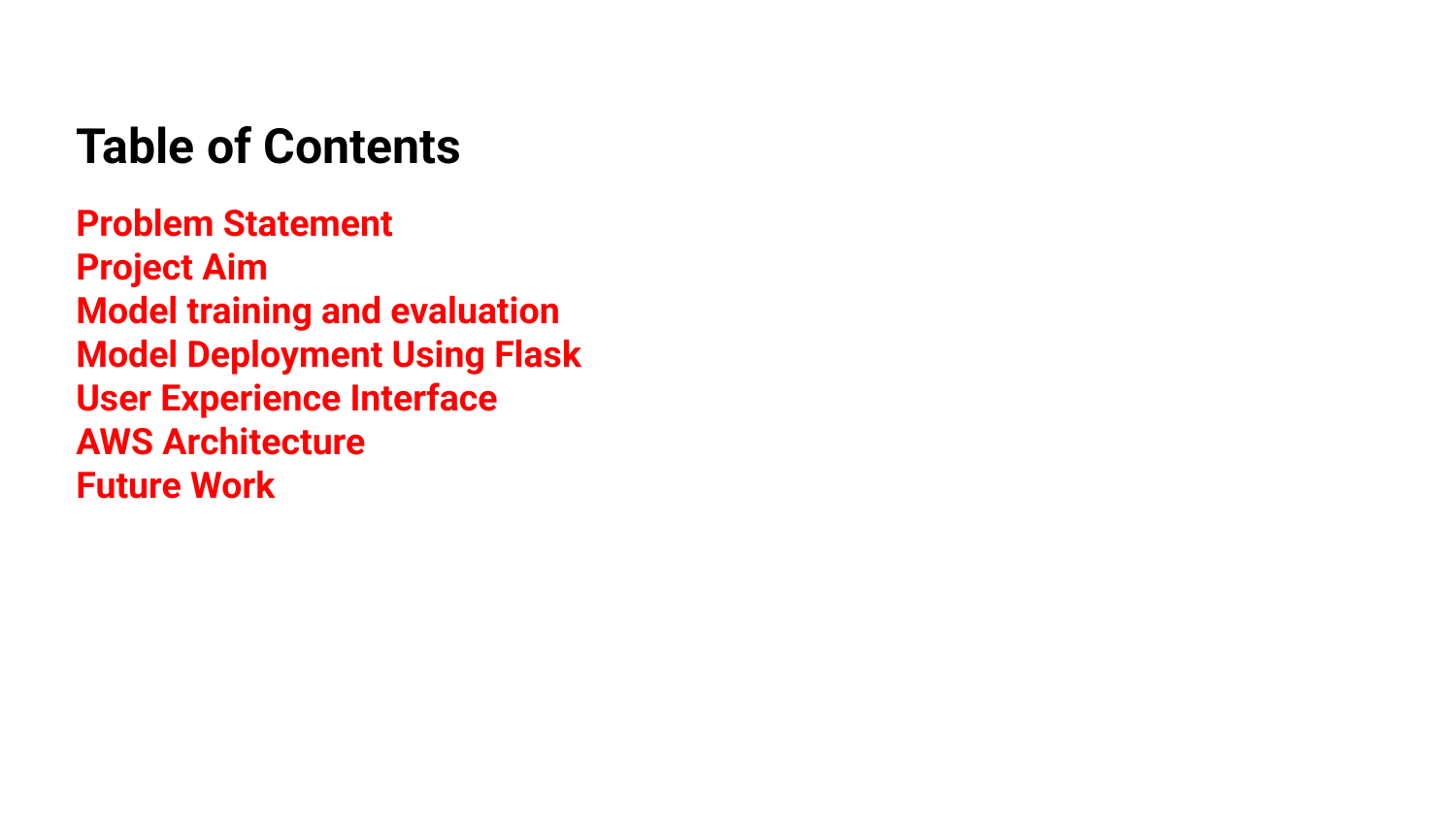

Table of Contents
Problem Statement
Project Aim
Model training and evaluation
Model Deployment Using Flask
User Experience Interface
AWS Architecture
Future Work